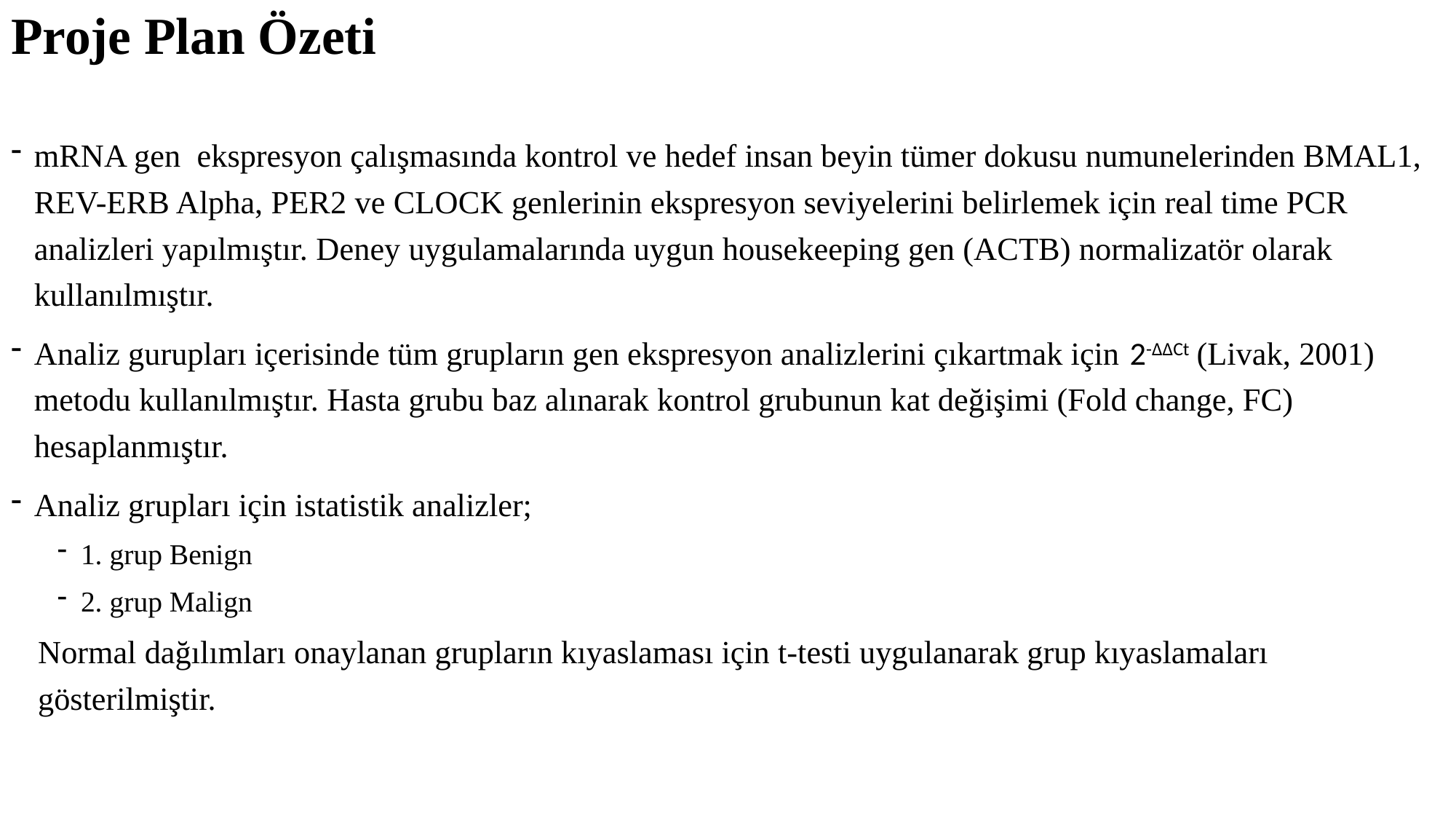

# Proje Plan Özeti
mRNA gen  ekspresyon çalışmasında kontrol ve hedef insan beyin tümer dokusu numunelerinden BMAL1, REV-ERB Alpha, PER2 ve CLOCK genlerinin ekspresyon seviyelerini belirlemek için real time PCR analizleri yapılmıştır. Deney uygulamalarında uygun housekeeping gen (ACTB) normalizatör olarak kullanılmıştır.
Analiz gurupları içerisinde tüm grupların gen ekspresyon analizlerini çıkartmak için 2-ΔΔCt (Livak, 2001) metodu kullanılmıştır. Hasta grubu baz alınarak kontrol grubunun kat değişimi (Fold change, FC) hesaplanmıştır.
Analiz grupları için istatistik analizler;
1. grup Benign
2. grup Malign
Normal dağılımları onaylanan grupların kıyaslaması için t-testi uygulanarak grup kıyaslamaları gösterilmiştir.